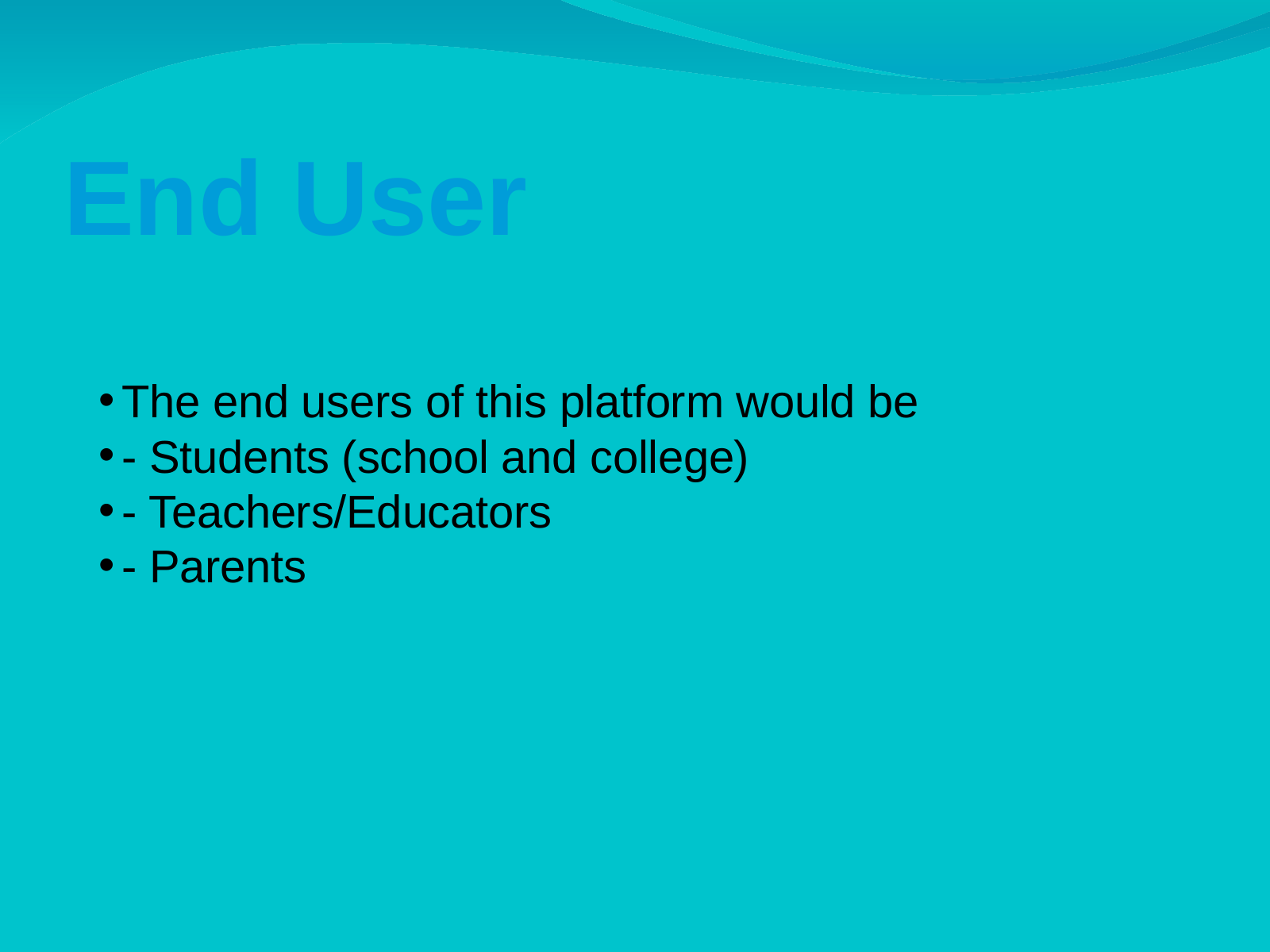

End User
The end users of this platform would be
- Students (school and college)
- Teachers/Educators
- Parents